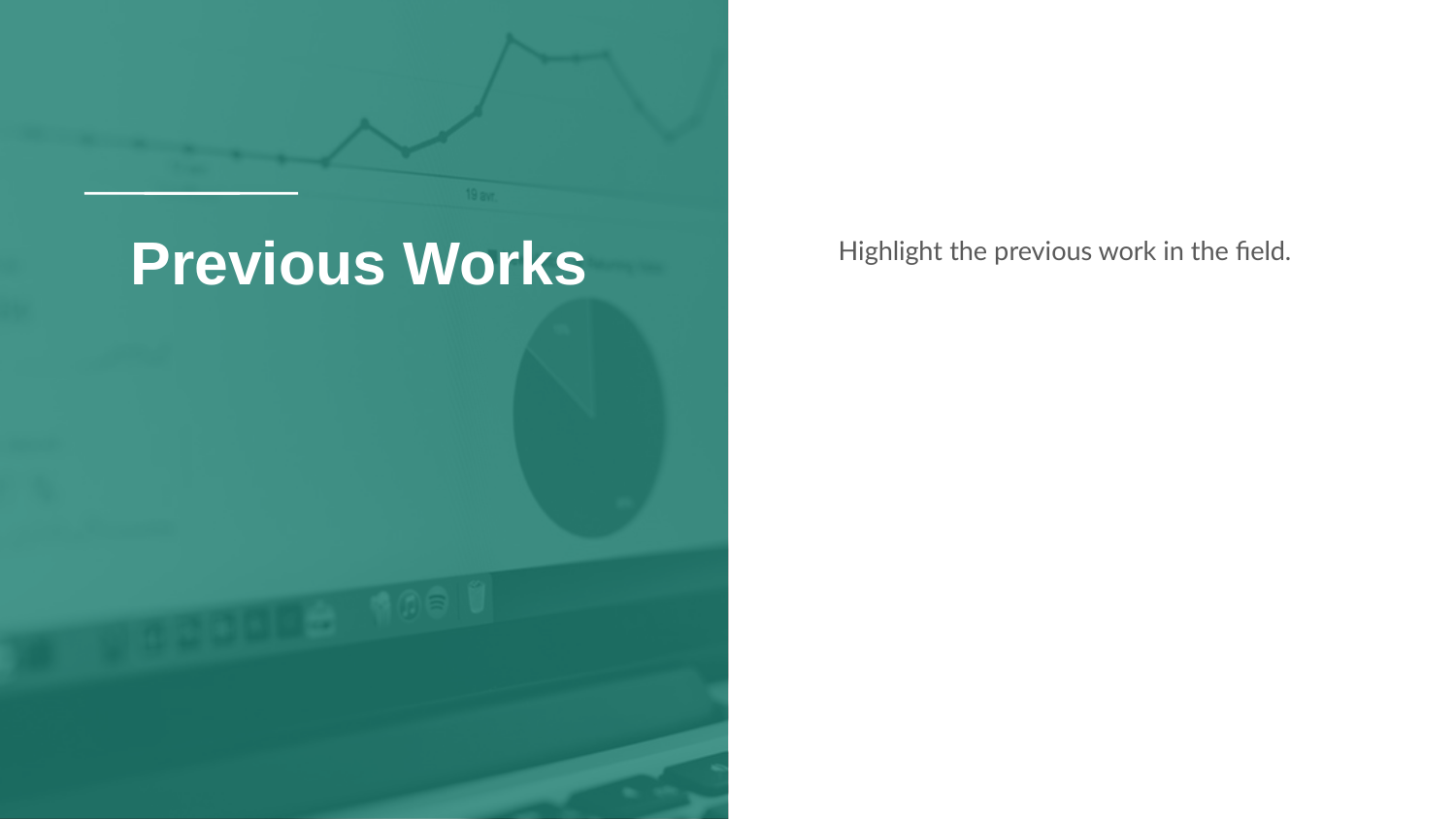

# Previous Works
Highlight the previous work in the field.